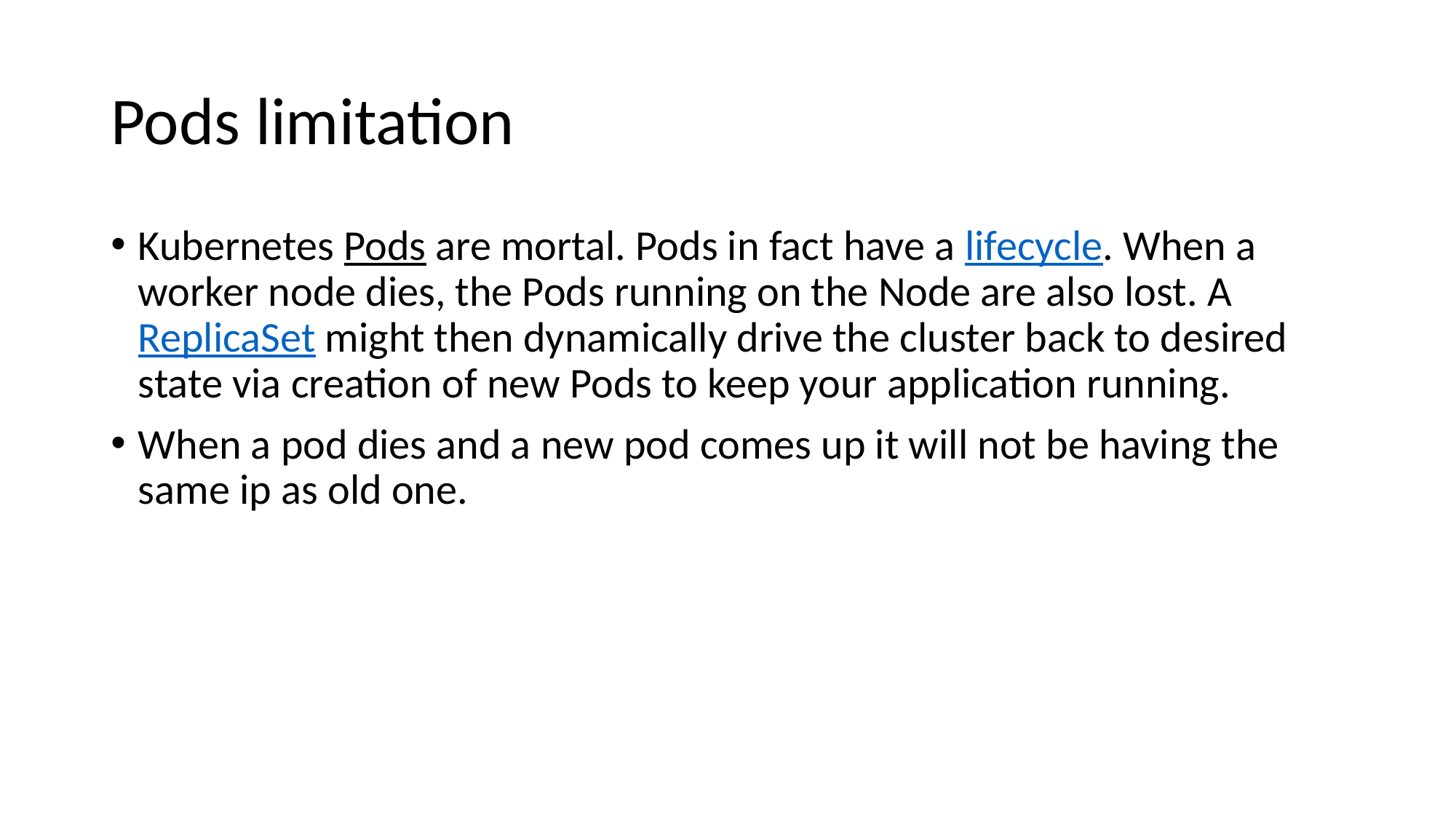

# Pods limitation
Kubernetes Pods are mortal. Pods in fact have a lifecycle. When a worker node dies, the Pods running on the Node are also lost. A ReplicaSet might then dynamically drive the cluster back to desired state via creation of new Pods to keep your application running.
When a pod dies and a new pod comes up it will not be having the same ip as old one.